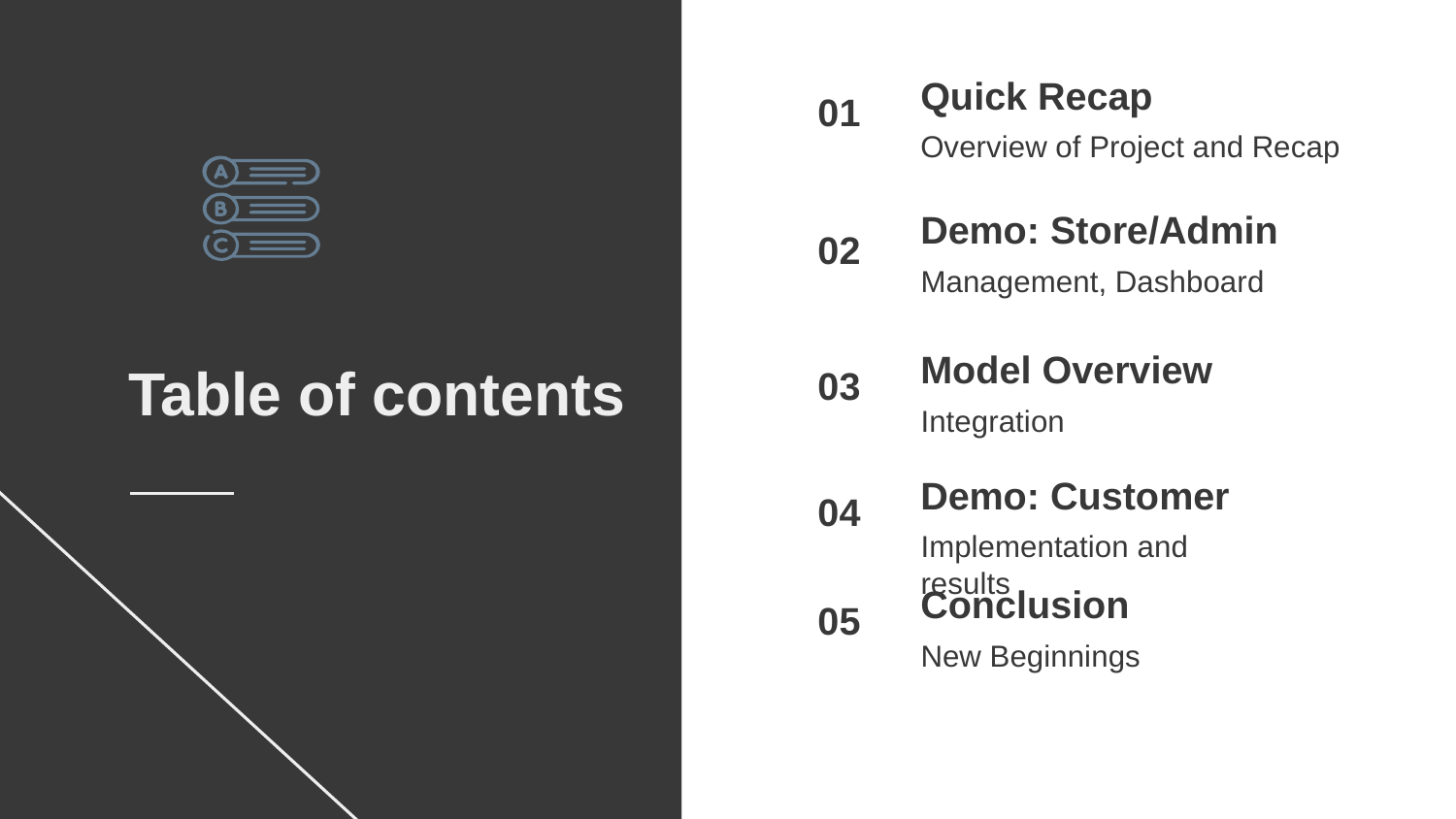

Quick Recap
01
Overview of Project and Recap

Demo: Store/Admin
02
Management, Dashboard
Model Overview
Table of contents
03
Integration
Demo: Customer
04
Implementation and results
Conclusion
05
New Beginnings